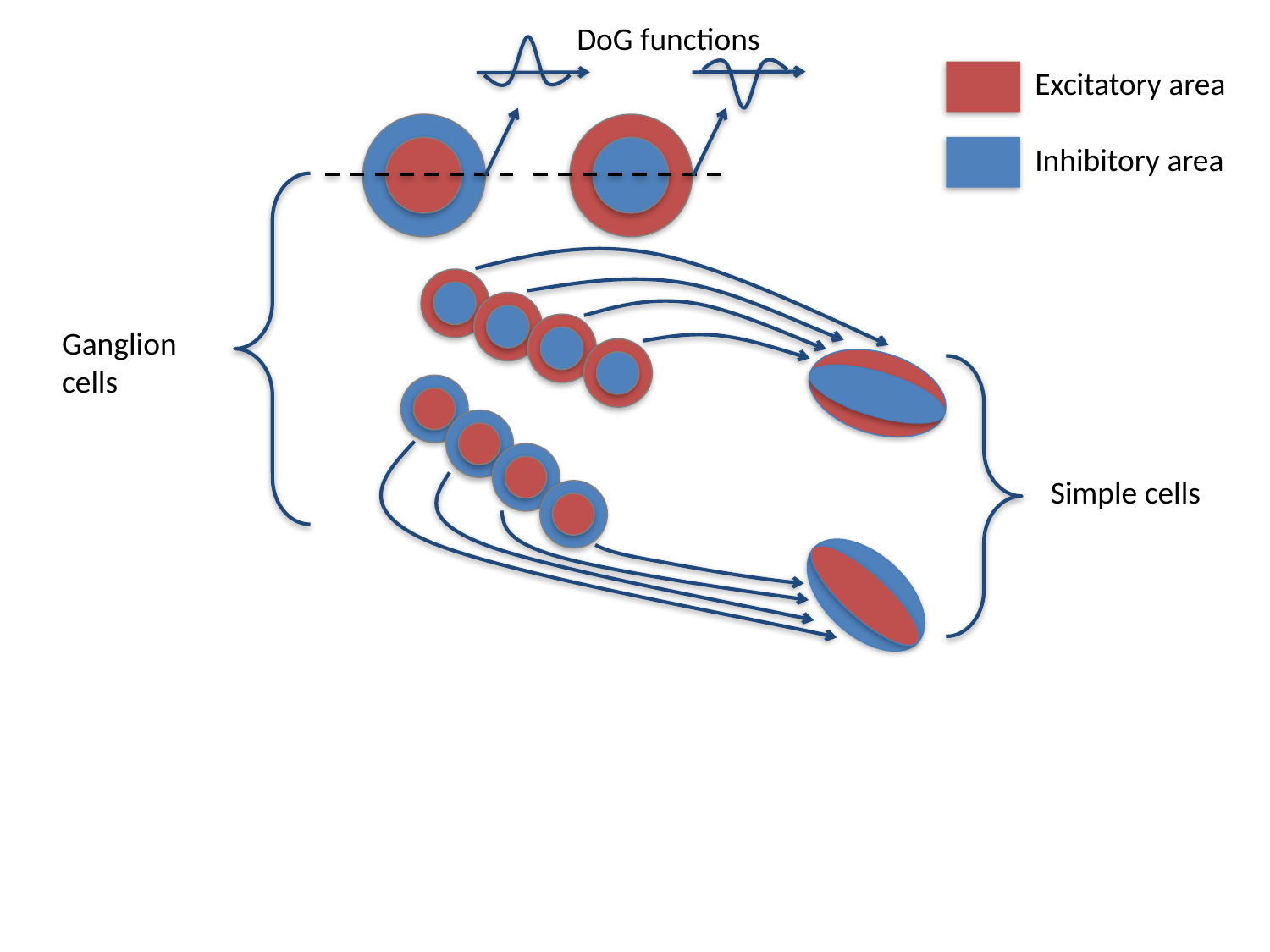

DoG functions

Excitatory area

Inhibitory area

Ganglion
cells

Simple cells